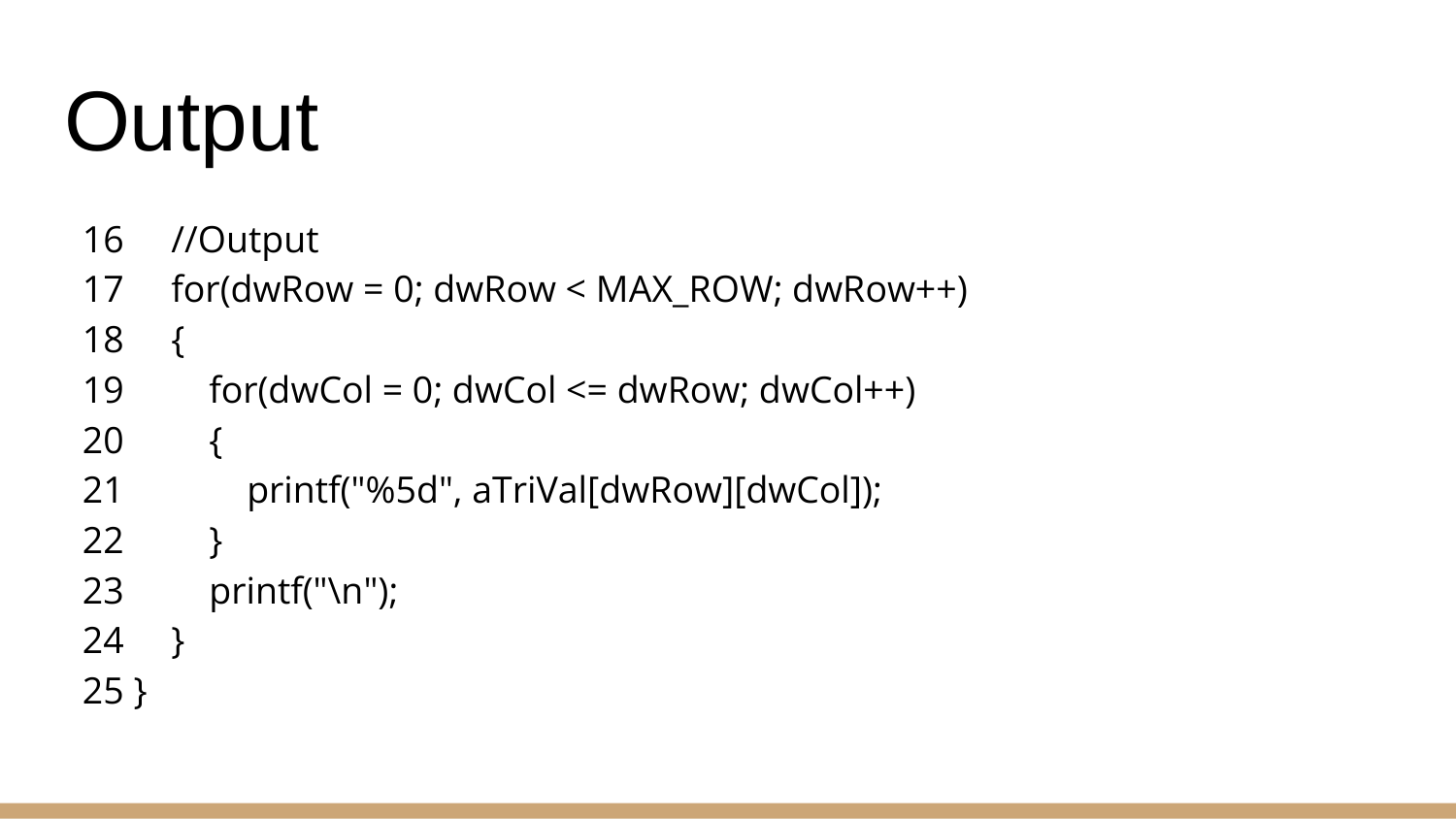

# Output
16     //Output
17     for(dwRow = 0; dwRow < MAX_ROW; dwRow++)
18     {
19         for(dwCol = 0; dwCol <= dwRow; dwCol++)
20         {
21             printf("%5d", aTriVal[dwRow][dwCol]);
22         }
23         printf("\n");
24     }
25 }